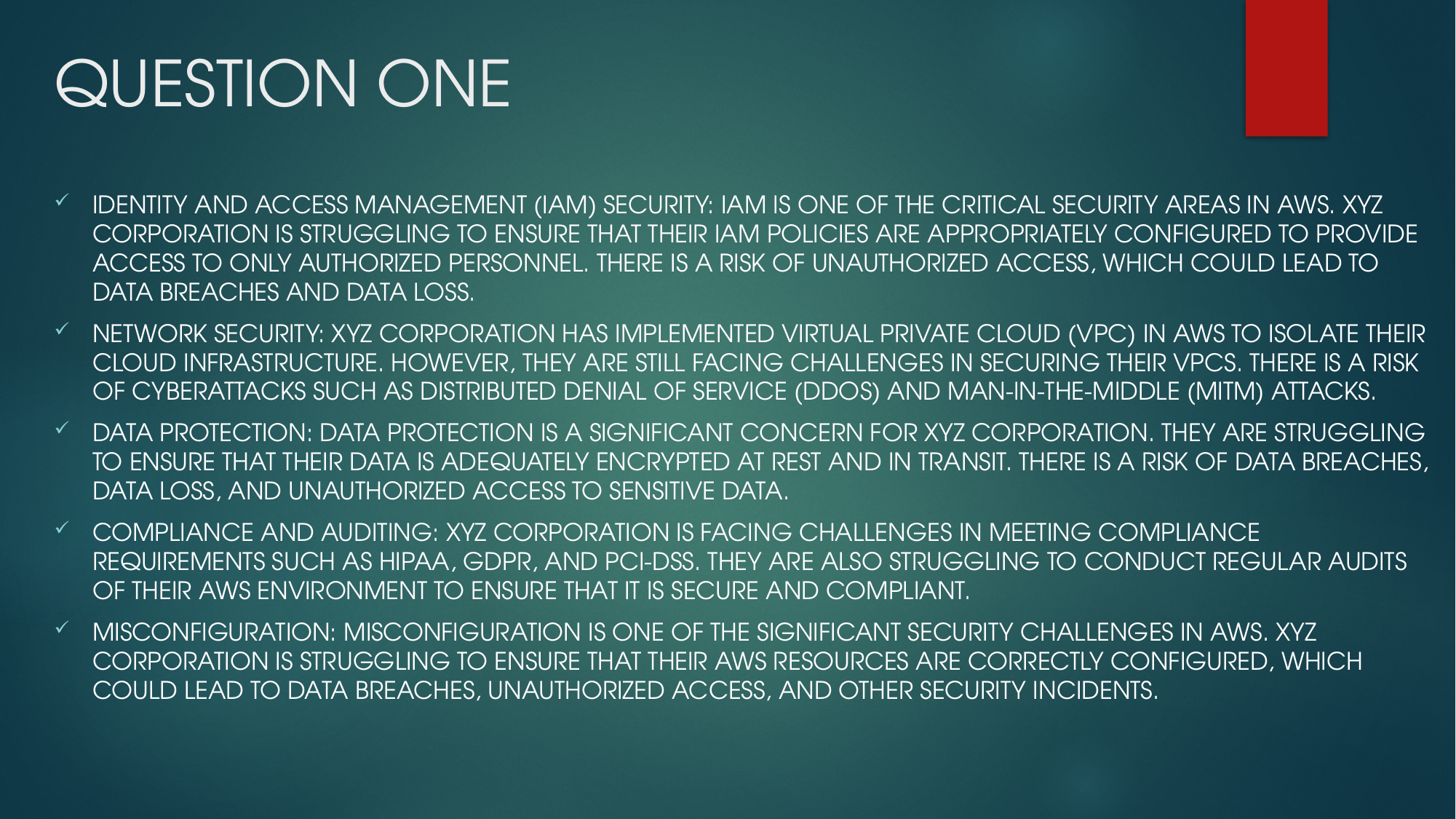

# QUESTION ONE
Identity and Access Management (IAM) Security: IAM is one of the critical security areas in AWS. XYZ Corporation is struggling to ensure that their IAM policies are appropriately configured to provide access to only authorized personnel. There is a risk of unauthorized access, which could lead to data breaches and data loss.
Network Security: XYZ Corporation has implemented Virtual Private Cloud (VPC) in AWS to isolate their cloud infrastructure. However, they are still facing challenges in securing their VPCs. There is a risk of cyberattacks such as Distributed Denial of Service (DDoS) and Man-in-the-Middle (MITM) attacks.
Data Protection: Data protection is a significant concern for XYZ Corporation. They are struggling to ensure that their data is adequately encrypted at rest and in transit. There is a risk of data breaches, data loss, and unauthorized access to sensitive data.
Compliance and Auditing: XYZ Corporation is facing challenges in meeting compliance requirements such as HIPAA, GDPR, and PCI-DSS. They are also struggling to conduct regular audits of their AWS environment to ensure that it is secure and compliant.
Misconfiguration: Misconfiguration is one of the significant security challenges in AWS. XYZ Corporation is struggling to ensure that their AWS resources are correctly configured, which could lead to data breaches, unauthorized access, and other security incidents.